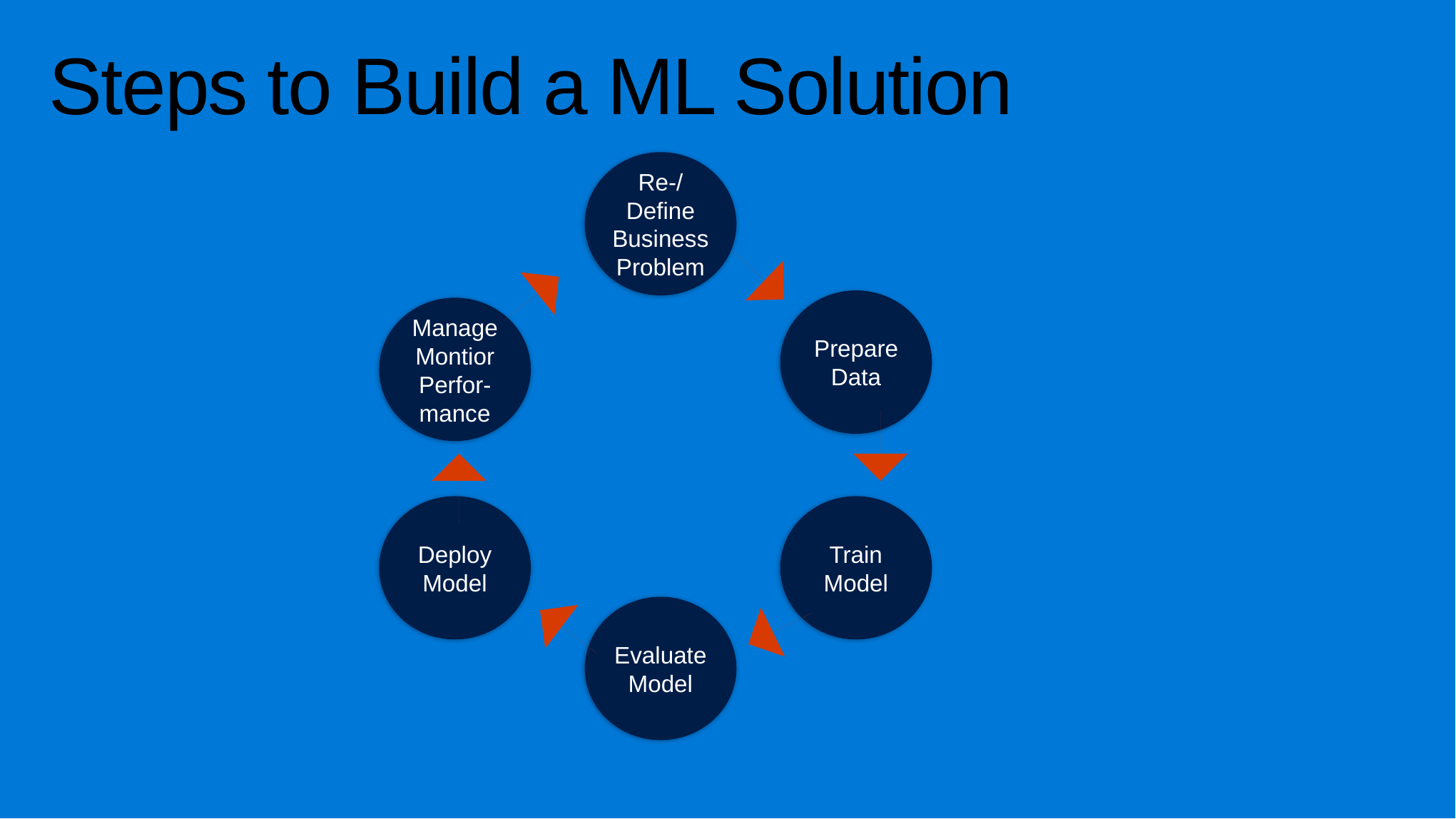

# Steps to Build a ML Solution
Re-/ Define Business Problem

Prepare
Data
Manage
Montior Perfor-mance

Deploy Model
Train
Model
Evaluate
Model